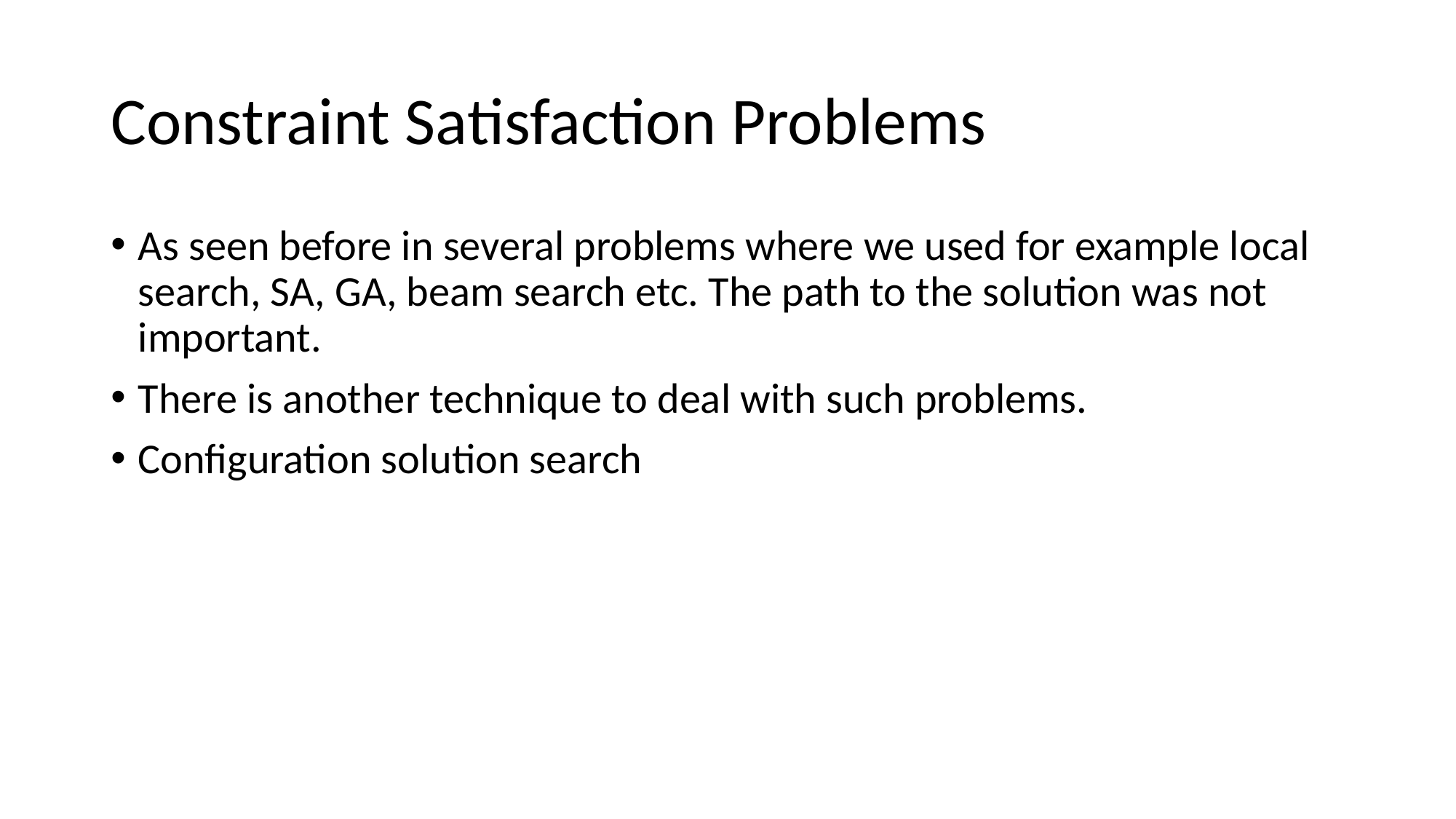

# Constraint Satisfaction Problems
As seen before in several problems where we used for example local search, SA, GA, beam search etc. The path to the solution was not important.
There is another technique to deal with such problems.
Configuration solution search